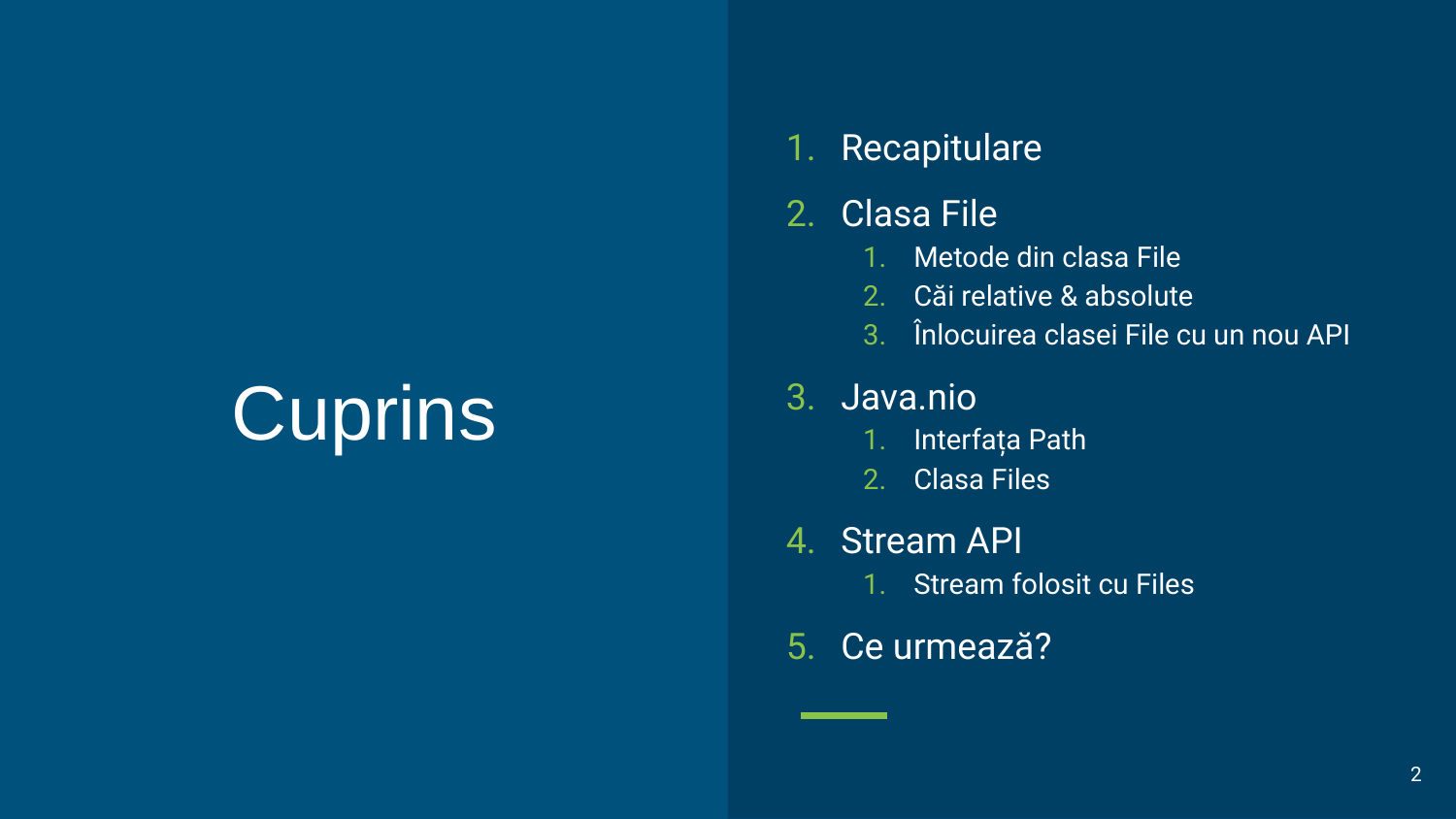

Recapitulare
Clasa File
Metode din clasa File
Căi relative & absolute
Înlocuirea clasei File cu un nou API
Java.nio
Interfața Path
Clasa Files
Stream API
Stream folosit cu Files
Ce urmează?
# Cuprins
2